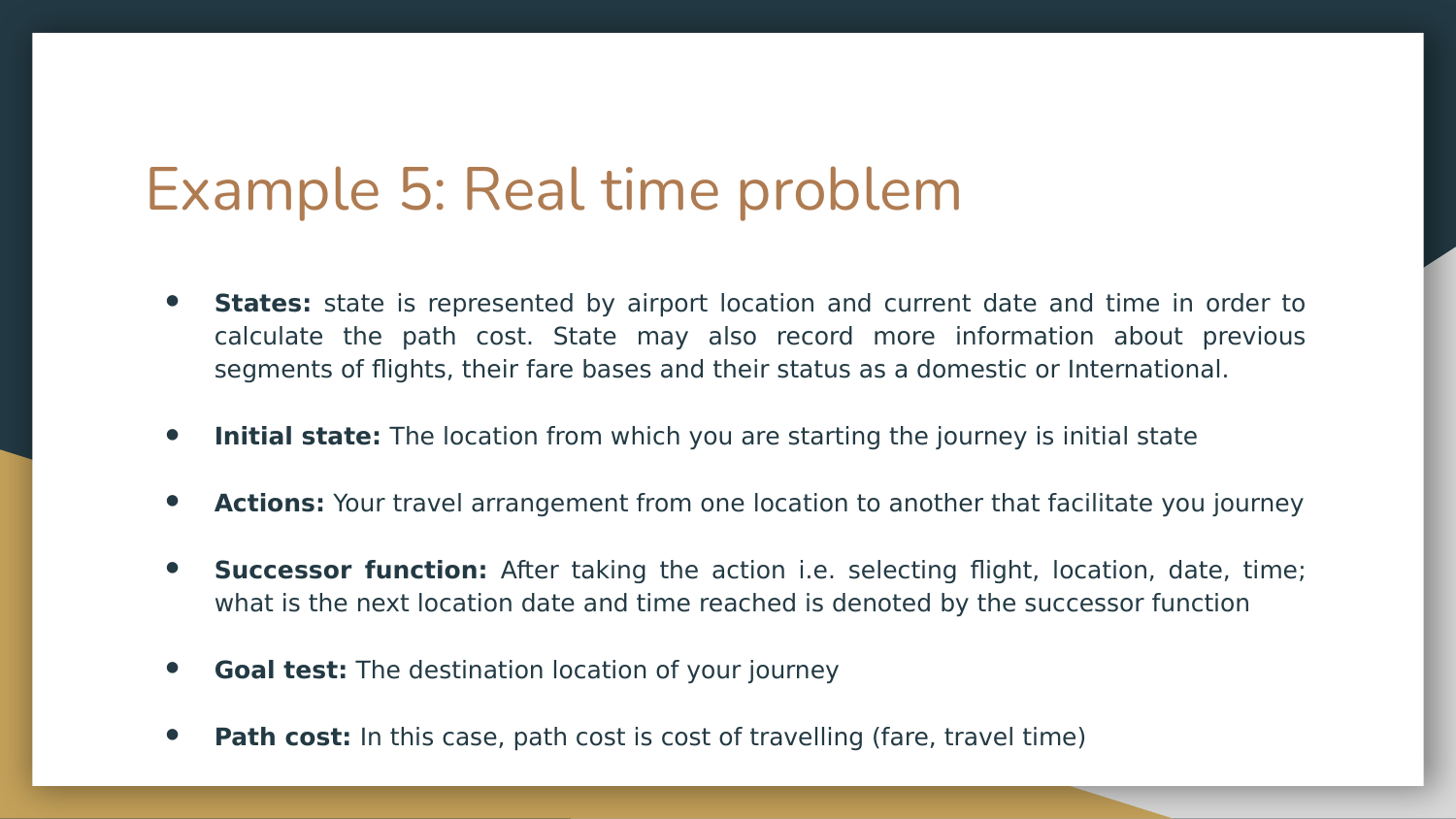

# Example 5: Real time problem
States: state is represented by airport location and current date and time in order to calculate the path cost. State may also record more information about previous segments of flights, their fare bases and their status as a domestic or International.

Initial state: The location from which you are starting the journey is initial state

Actions: Your travel arrangement from one location to another that facilitate you journey

Successor function: After taking the action i.e. selecting flight, location, date, time; what is the next location date and time reached is denoted by the successor function

Goal test: The destination location of your journey

Path cost: In this case, path cost is cost of travelling (fare, travel time)